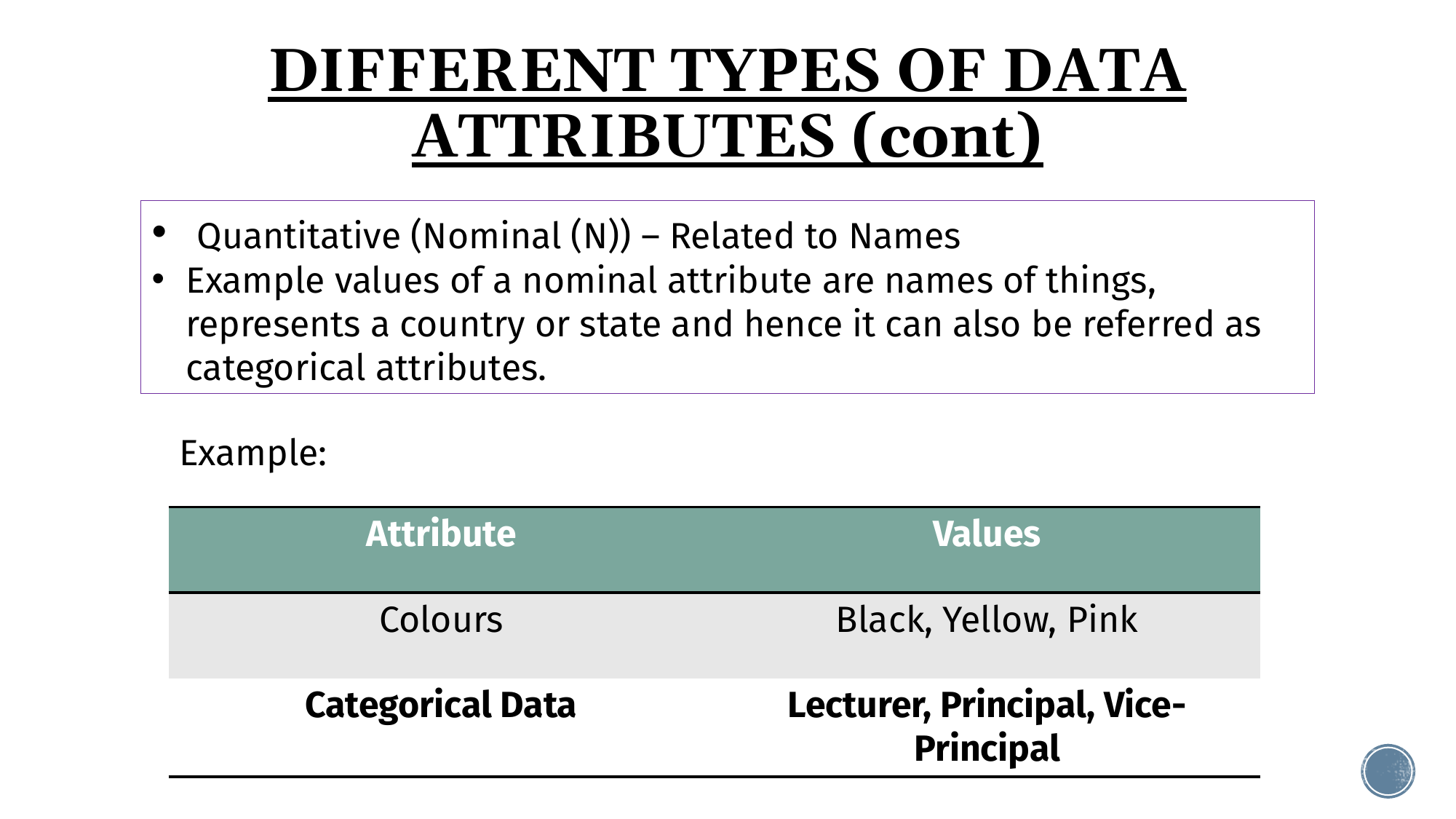

# DIFFERENT TYPES OF DATA ATTRIBUTES (cont)
 Quantitative (Nominal (N)) – Related to Names
Example values of a nominal attribute are names of things, represents a country or state and hence it can also be referred as categorical attributes.
Example:
| Attribute | Values |
| --- | --- |
| Colours | Black, Yellow, Pink |
| Categorical Data | Lecturer, Principal, Vice-Principal |